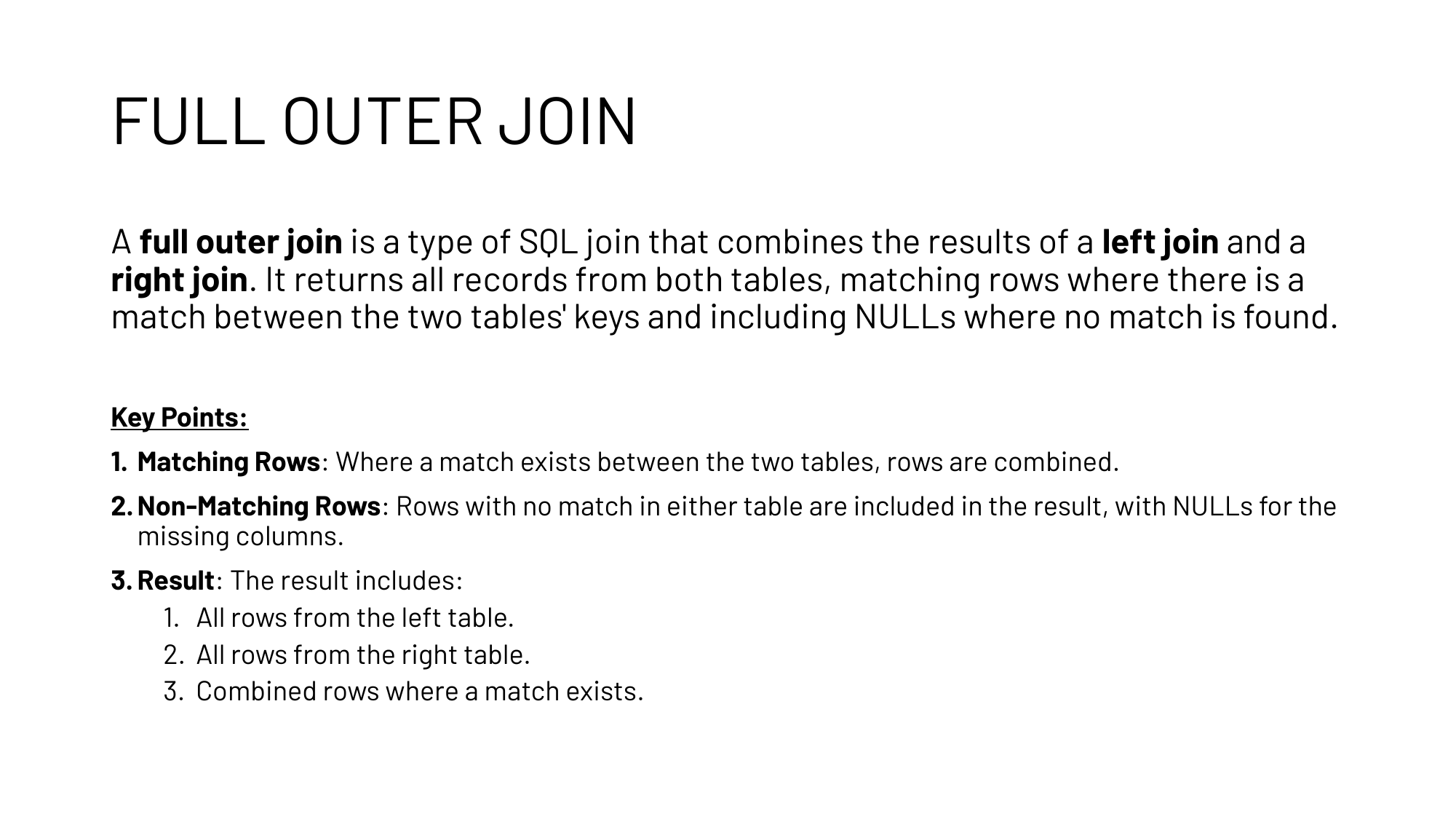

# FULL OUTER JOIN
A full outer join is a type of SQL join that combines the results of a left join and a right join. It returns all records from both tables, matching rows where there is a match between the two tables' keys and including NULLs where no match is found.

Key Points:
Matching Rows: Where a match exists between the two tables, rows are combined.
Non-Matching Rows: Rows with no match in either table are included in the result, with NULLs for the missing columns.
Result: The result includes:
All rows from the left table.
All rows from the right table.
Combined rows where a match exists.